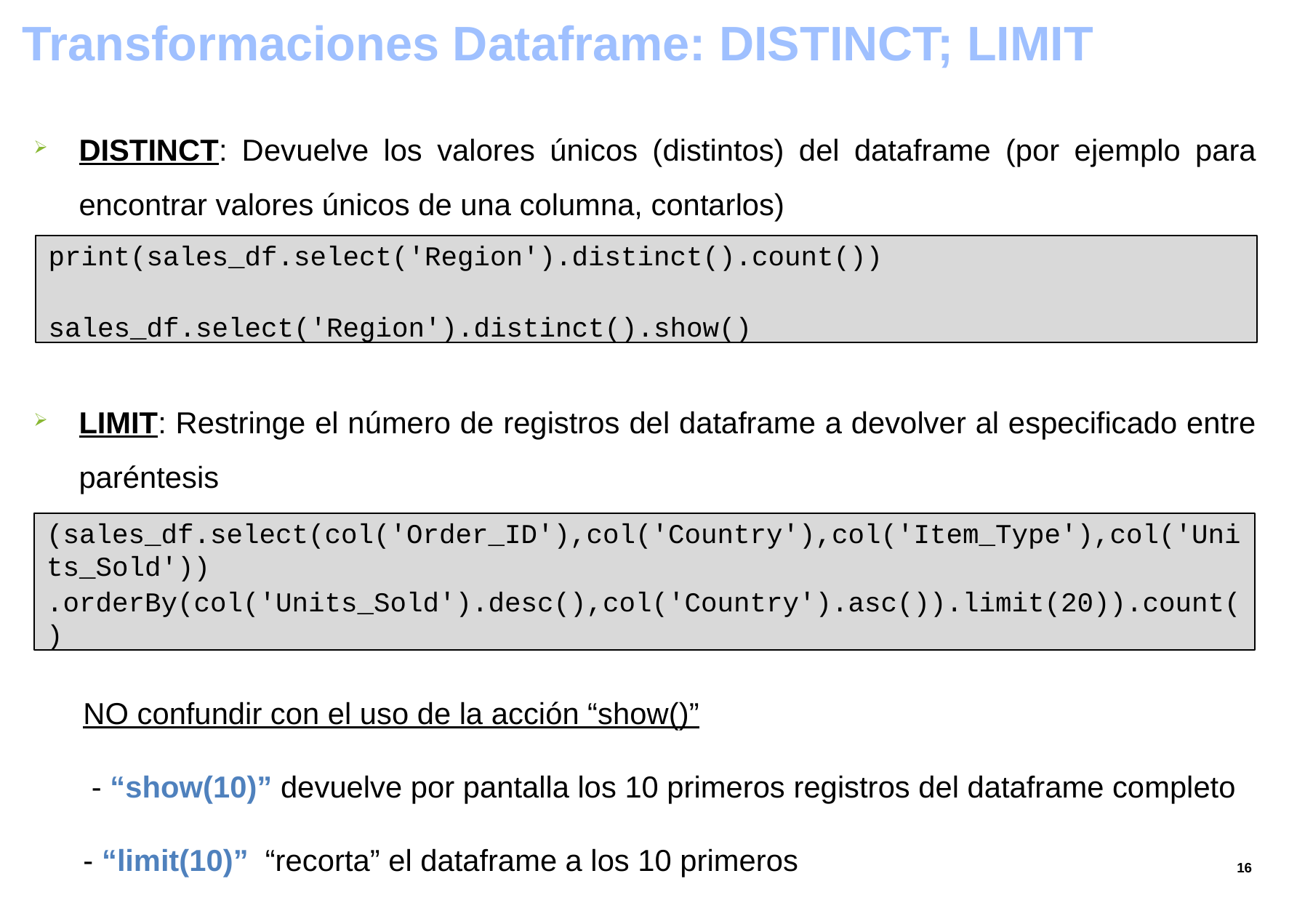

#

Transformaciones Dataframe: DISTINCT; LIMIT
DISTINCT: Devuelve los valores únicos (distintos) del dataframe (por ejemplo para encontrar valores únicos de una columna, contarlos)
print(sales_df.select('Region').distinct().count())

sales_df.select('Region').distinct().show()
LIMIT: Restringe el número de registros del dataframe a devolver al especificado entre paréntesis
(sales_df.select(col('Order_ID'),col('Country'),col('Item_Type'),col('Units_Sold'))
.orderBy(col('Units_Sold').desc(),col('Country').asc()).limit(20)).count()
NO confundir con el uso de la acción “show()”
 - “show(10)” devuelve por pantalla los 10 primeros registros del dataframe completo
- “limit(10)”  “recorta” el dataframe a los 10 primeros
16